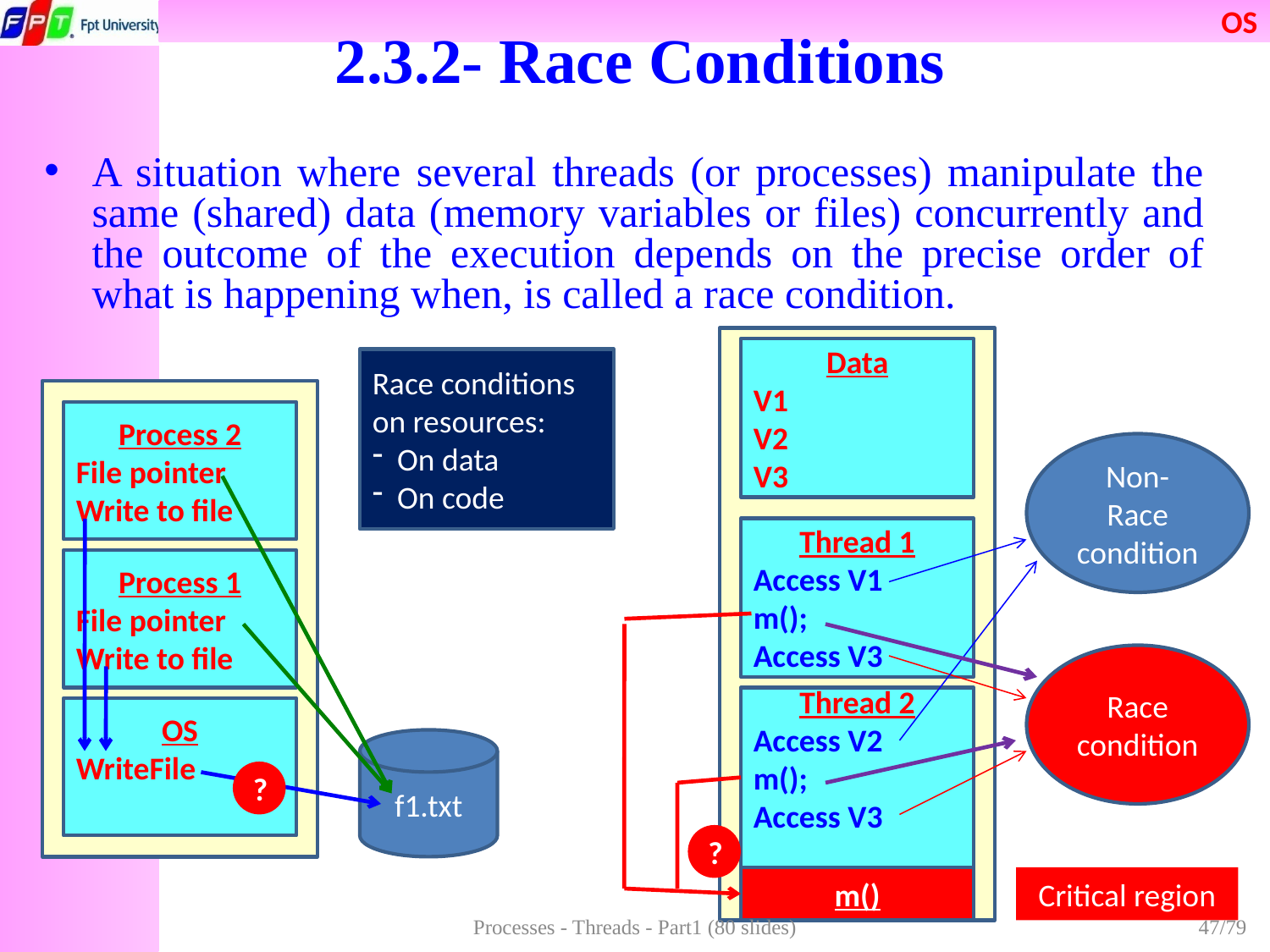

# 2.3.2- Race Conditions
A situation where several threads (or processes) manipulate the same (shared) data (memory variables or files) concurrently and the outcome of the execution depends on the precise order of what is happening when, is called a race condition.

Data
V1
V2
V3
Race conditions on resources:
  On data
  On code

Process 2
File pointer
Write to file
Non-
Race
condition
Thread 1
Access V1
m();
Access V3
Process 1
File pointer
Write to file
Race
condition
Thread 2
Access V2
m();
Access V3

OS
WriteFile

f1.txt
?
?
m()
Critical region
Processes - Threads - Part1 (80 slides)
47/79